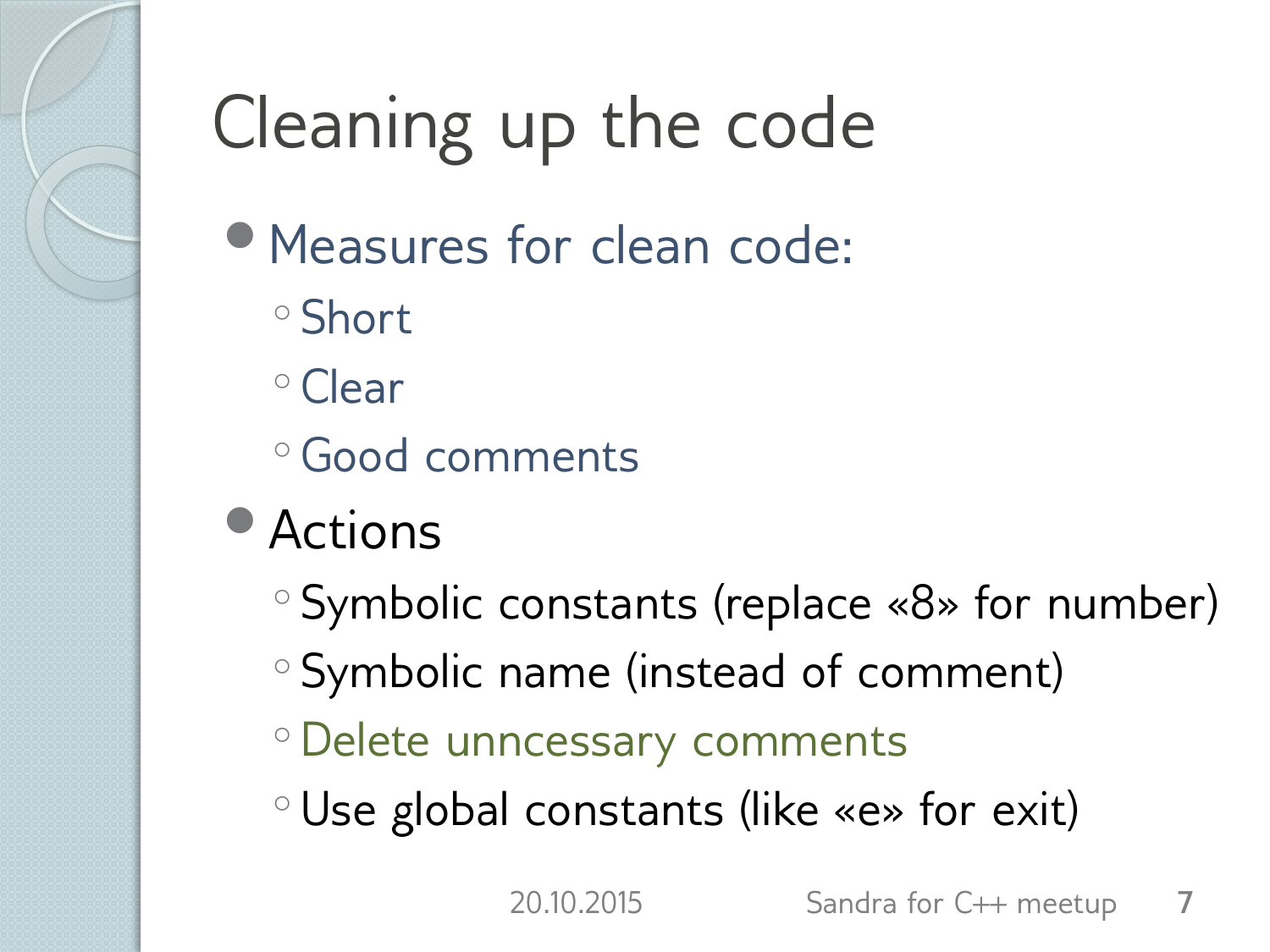

# Cleaning up the code
Measures for clean code:
Short
Clear
Good comments
Actions
Symbolic constants (replace «8» for number)
Symbolic name (instead of comment)
Delete unncessary comments
Use global constants (like «e» for exit)